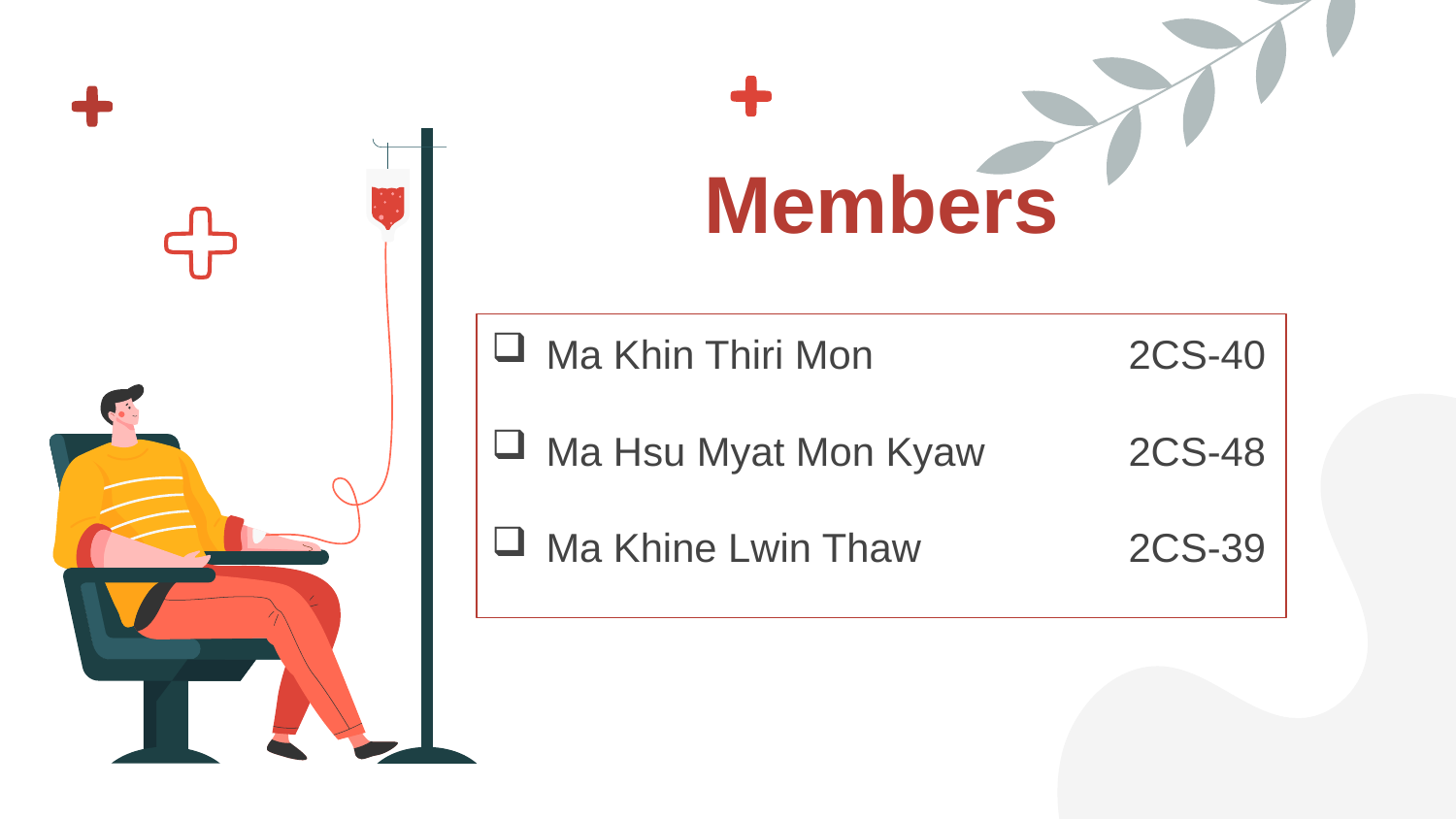

# Members

Ma Khin Thiri Mon		2CS-40

Ma Hsu Myat Mon Kyaw	2CS-48

Ma Khine Lwin Thaw		2CS-39